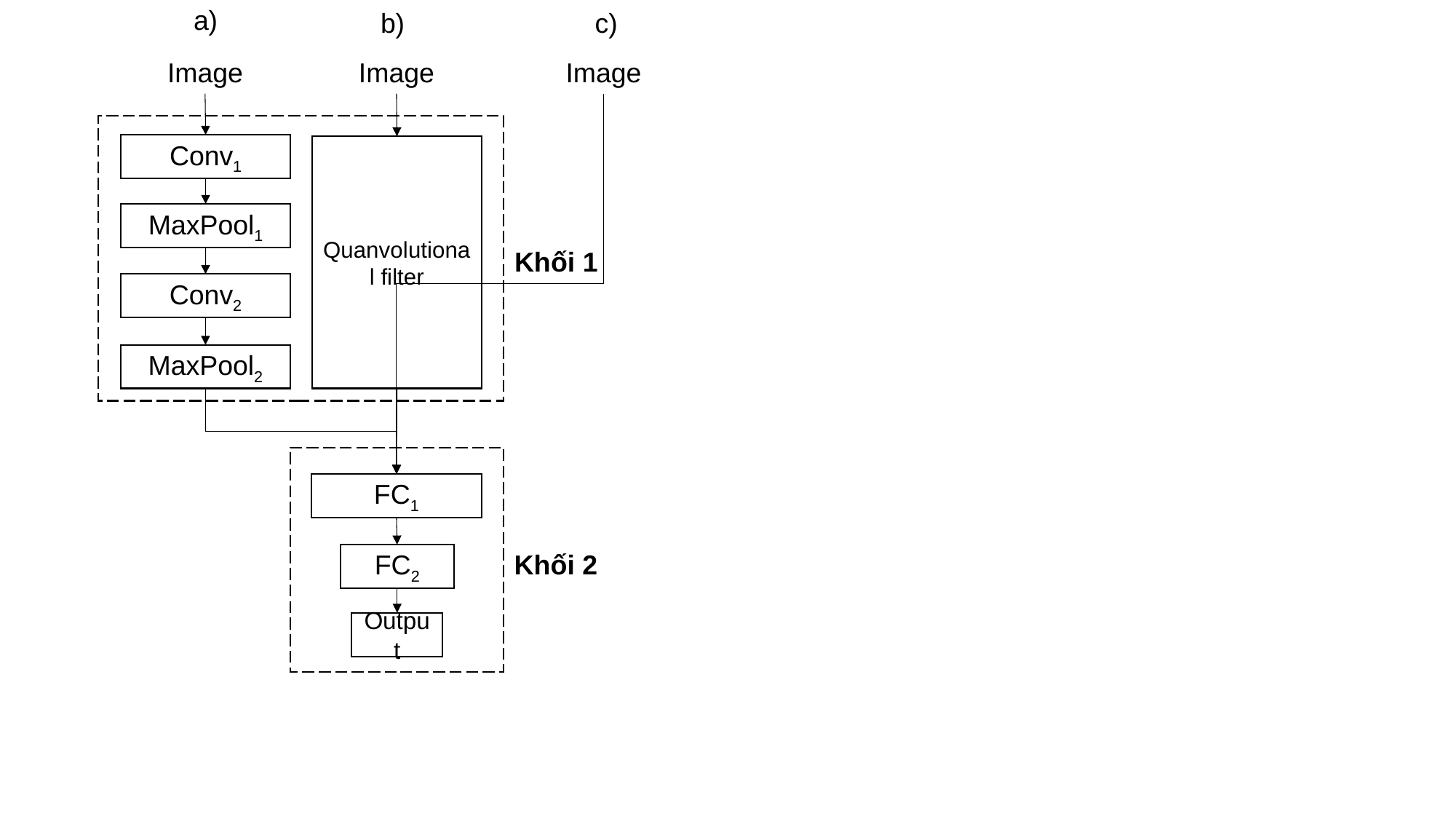

a)
c)
b)
Image
Image
Image

Conv1
Quanvolutional filter
MaxPool1
Khối 1
Conv2
MaxPool2

FC1
Khối 2
FC2
Output